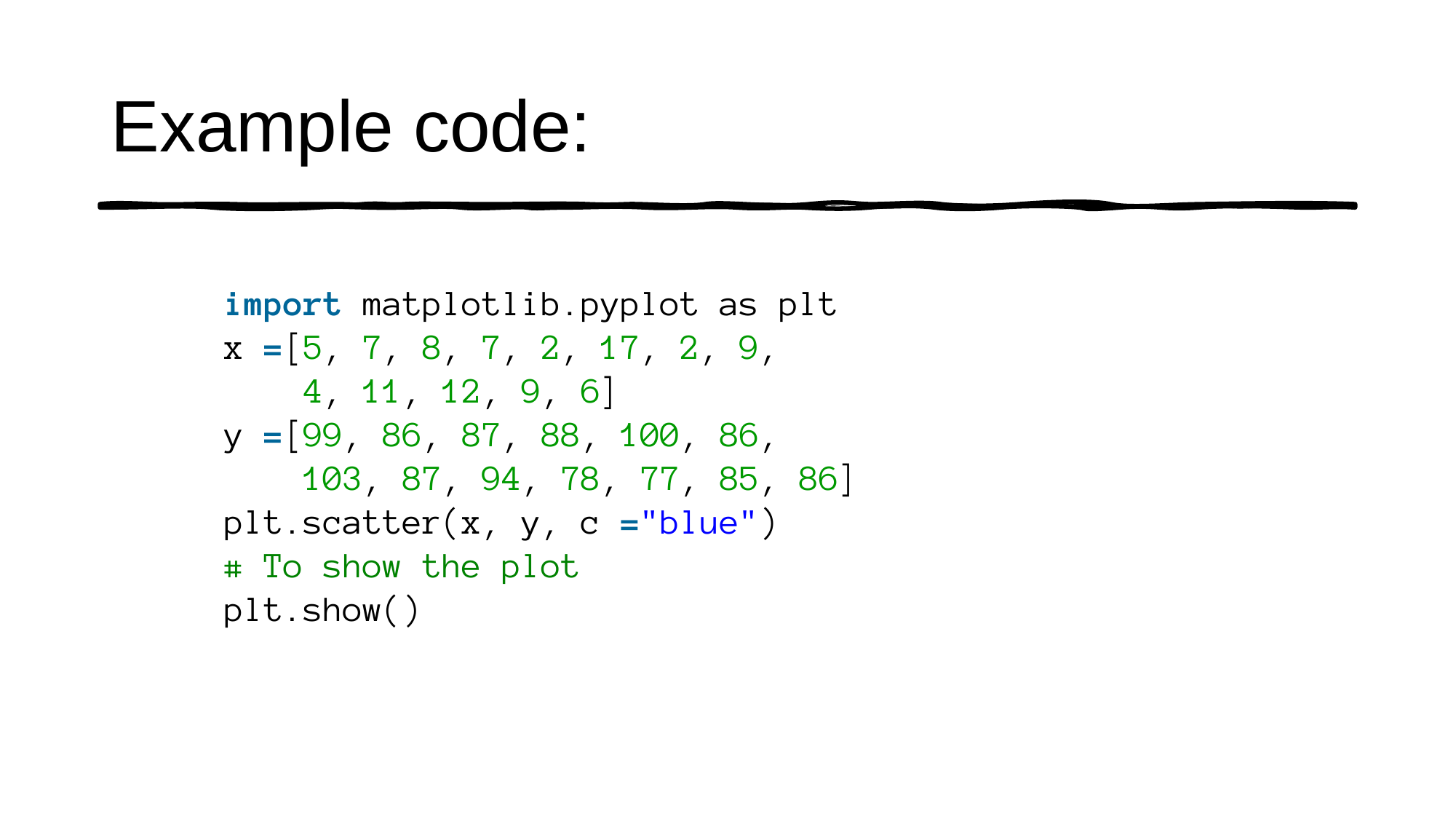

# Example code:
import matplotlib.pyplot as plt
x =[5, 7, 8, 7, 2, 17, 2, 9,
    4, 11, 12, 9, 6]
y =[99, 86, 87, 88, 100, 86,
    103, 87, 94, 78, 77, 85, 86]
plt.scatter(x, y, c ="blue")
# To show the plot
plt.show()